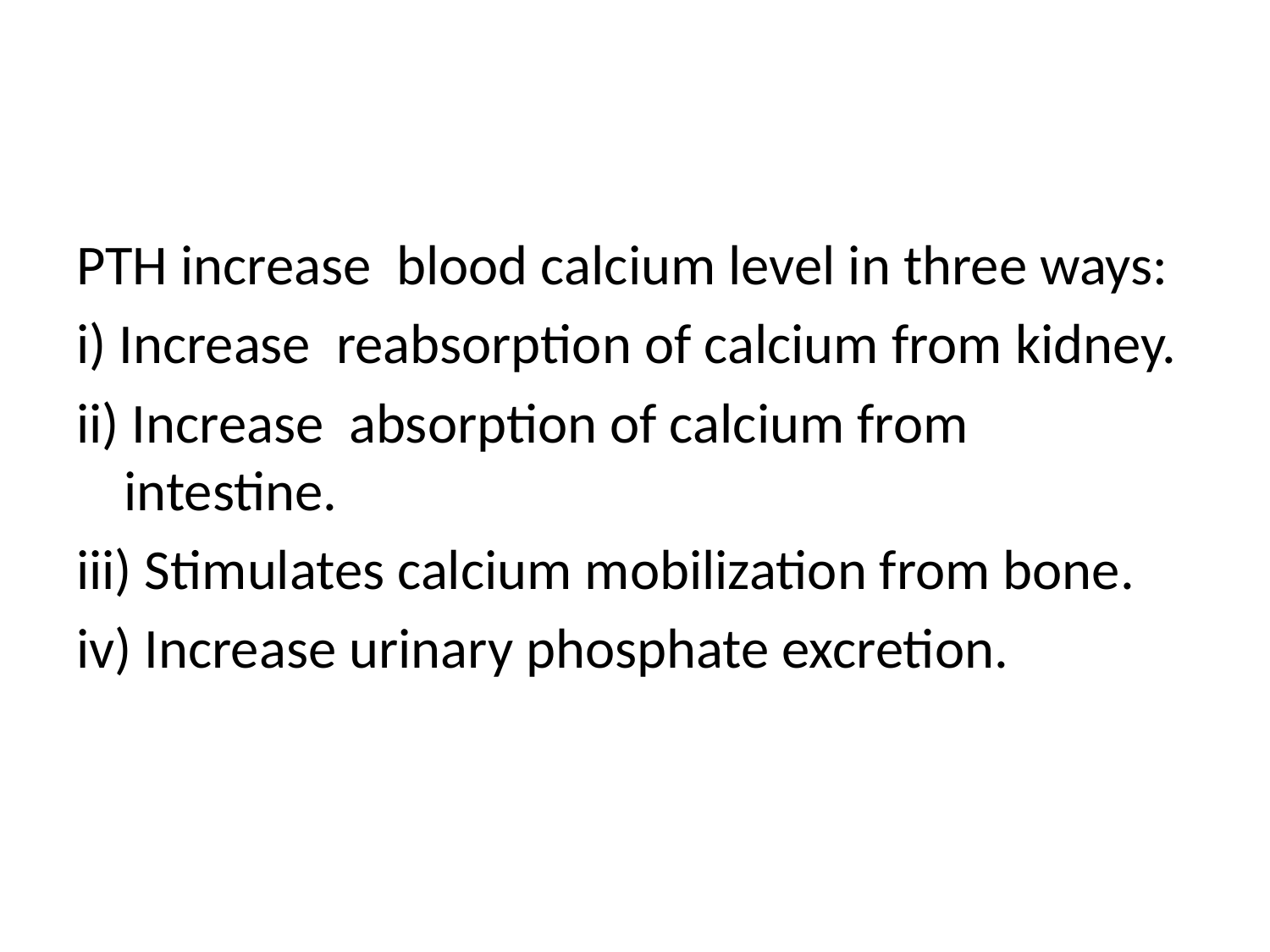

#
PTH increase  blood calcium level in three ways:
i) Increase  reabsorption of calcium from kidney.
ii) Increase  absorption of calcium from intestine.
iii) Stimulates calcium mobilization from bone.
iv) Increase urinary phosphate excretion.